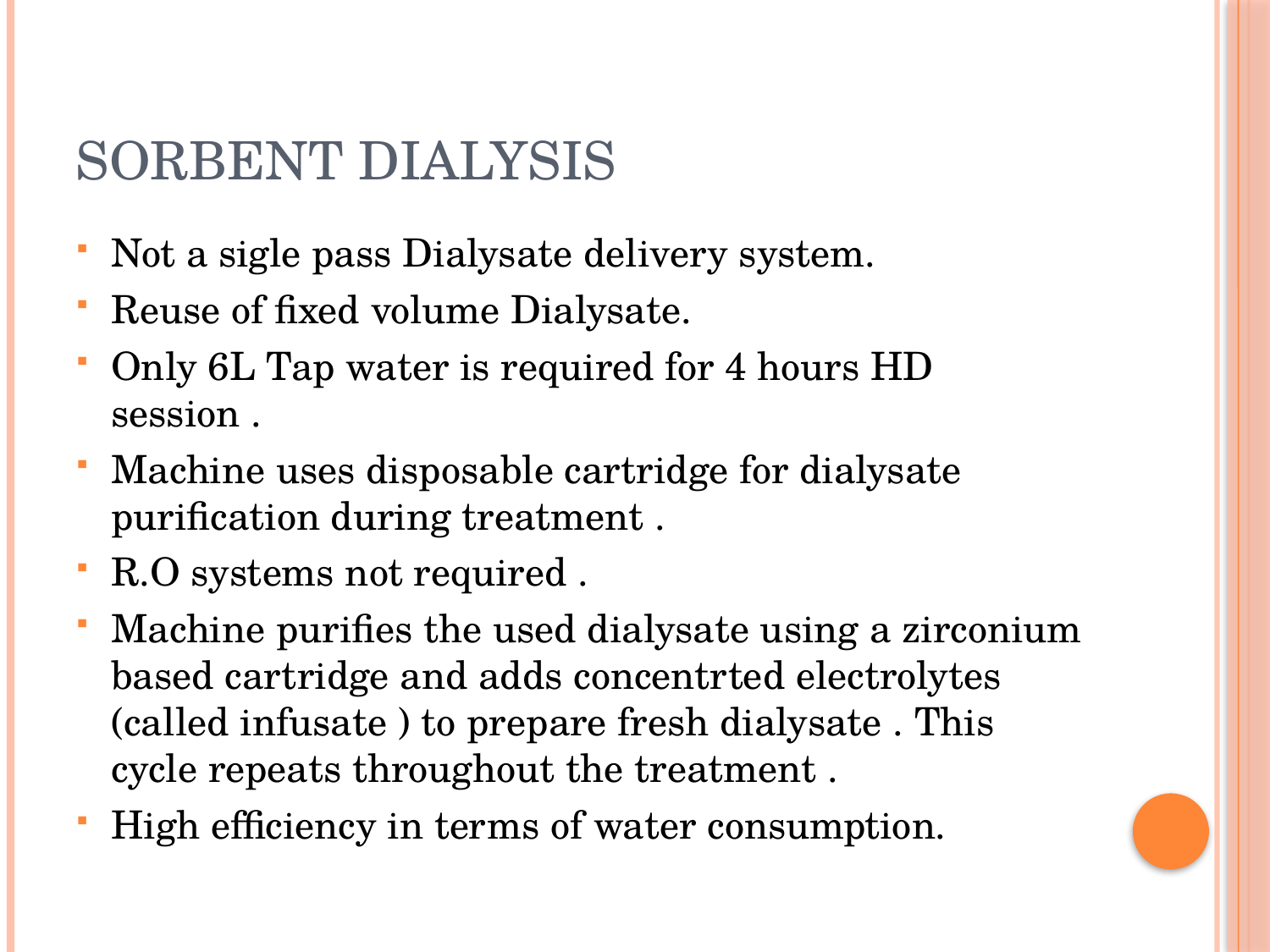

# Sorbent dialysis
Not a sigle pass Dialysate delivery system.
Reuse of fixed volume Dialysate.
Only 6L Tap water is required for 4 hours HD session .
Machine uses disposable cartridge for dialysate purification during treatment .
R.O systems not required .
Machine purifies the used dialysate using a zirconium based cartridge and adds concentrted electrolytes (called infusate ) to prepare fresh dialysate . This cycle repeats throughout the treatment .
High efficiency in terms of water consumption.